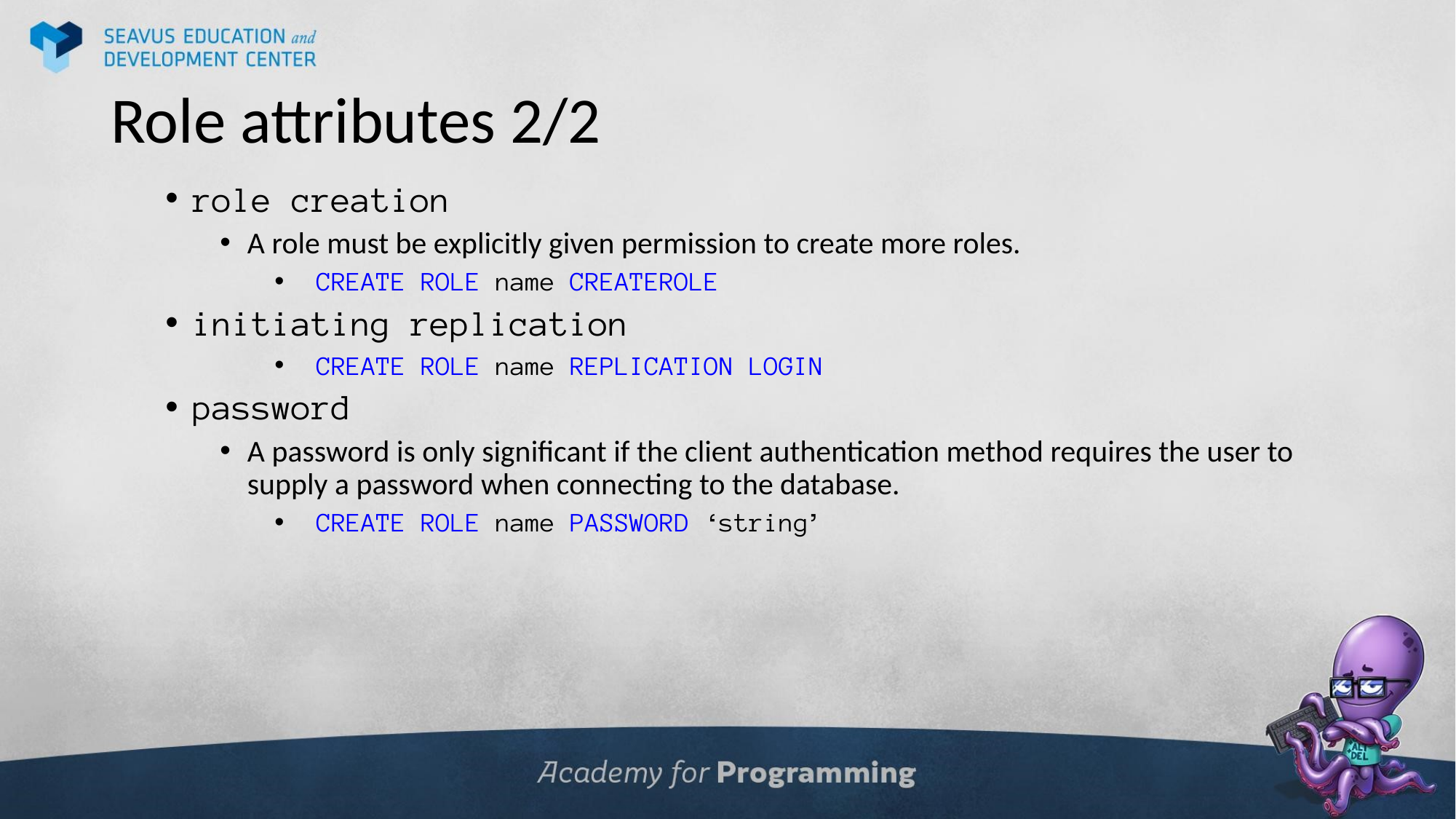

# Role attributes 2/2
role creation
A role must be explicitly given permission to create more roles.
 CREATE ROLE name CREATEROLE
initiating replication
 CREATE ROLE name REPLICATION LOGIN
password
A password is only significant if the client authentication method requires the user to supply a password when connecting to the database.
 CREATE ROLE name PASSWORD ‘string’